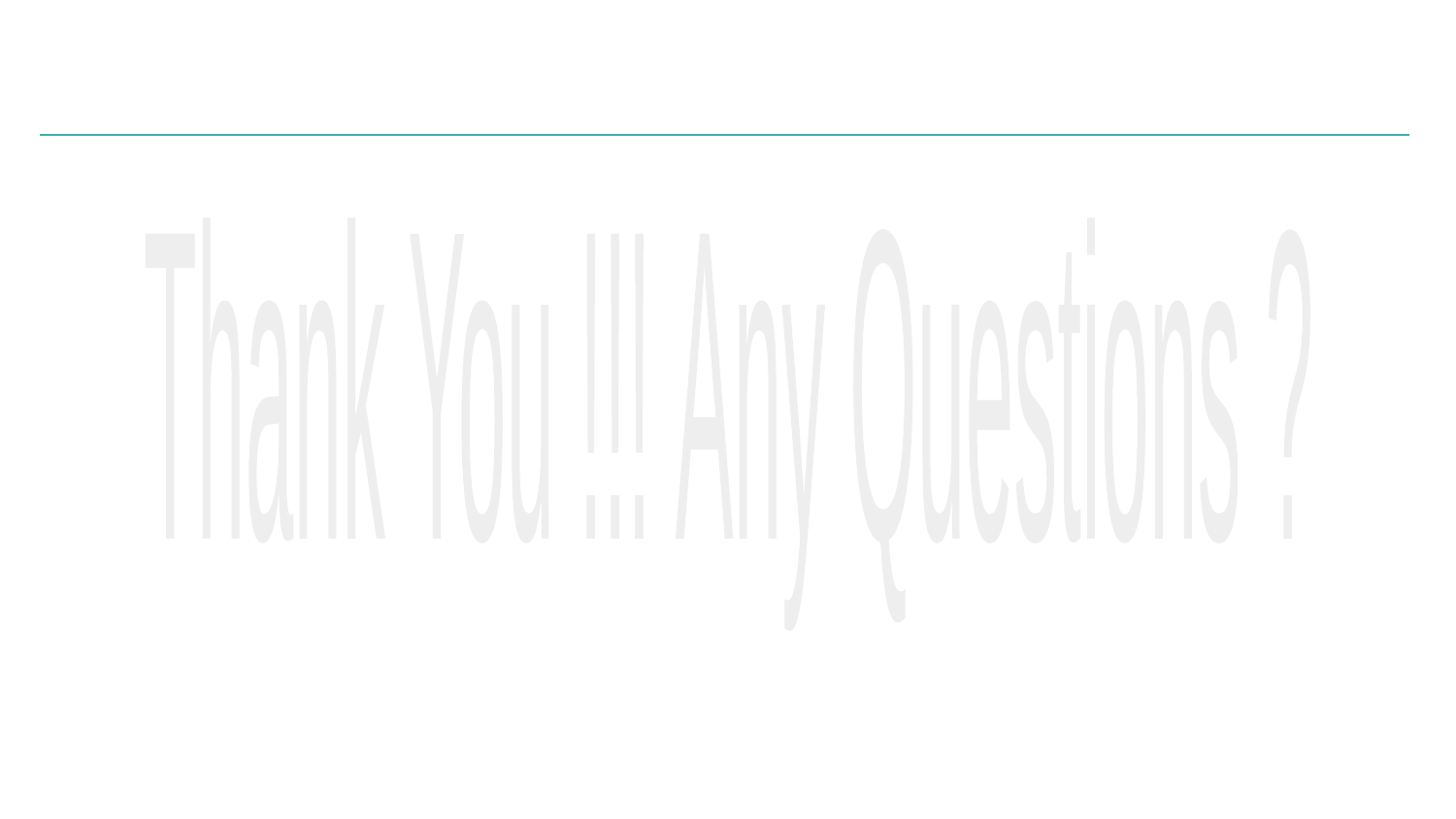

#

Thank You !!!
Any Questions ?